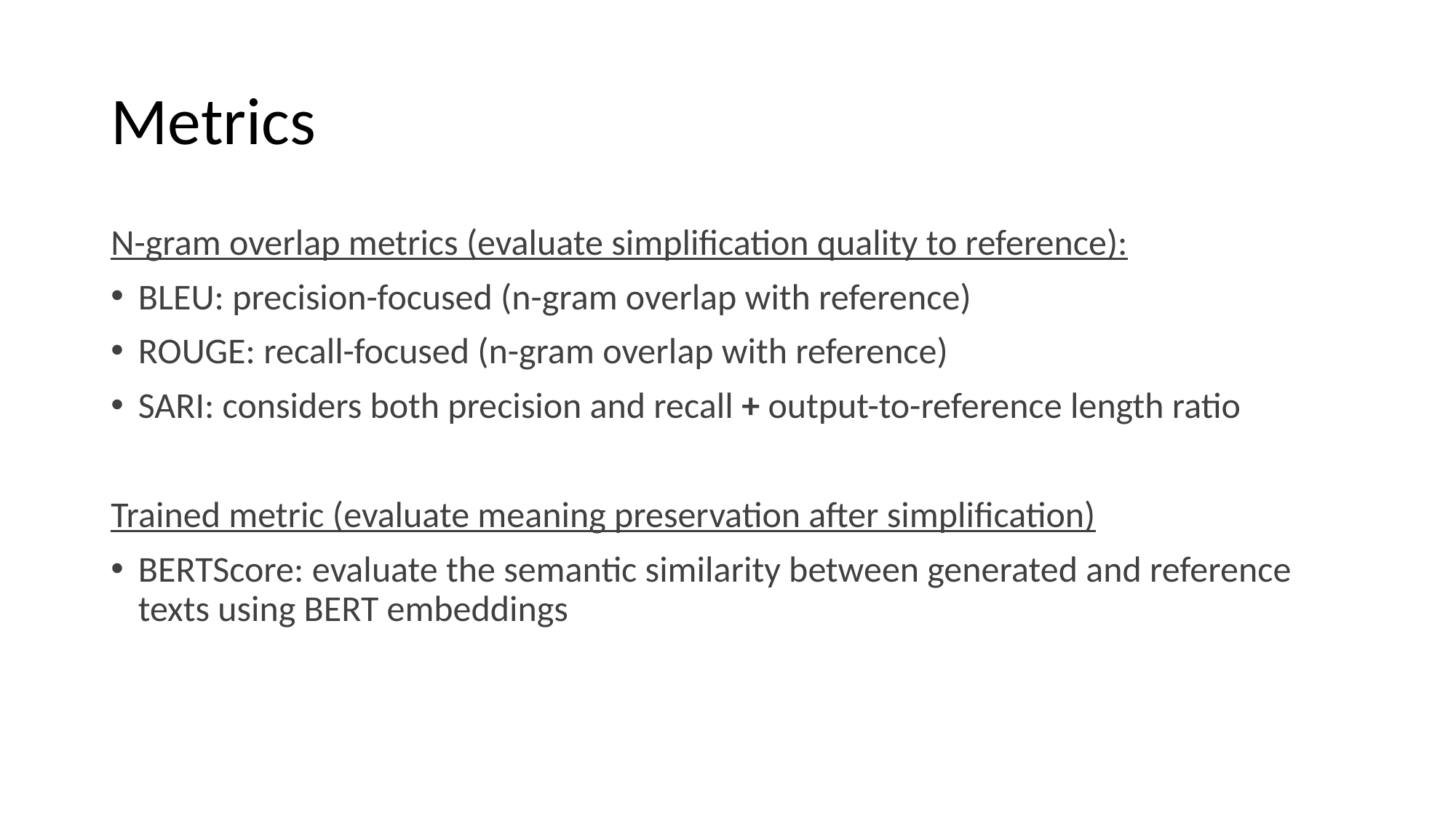

# Metrics
N-gram overlap metrics (evaluate simplification quality to reference):
BLEU: precision-focused (n-gram overlap with reference)
ROUGE: recall-focused (n-gram overlap with reference)
SARI: considers both precision and recall + output-to-reference length ratio

Trained metric (evaluate meaning preservation after simplification)
BERTScore: evaluate the semantic similarity between generated and reference texts using BERT embeddings